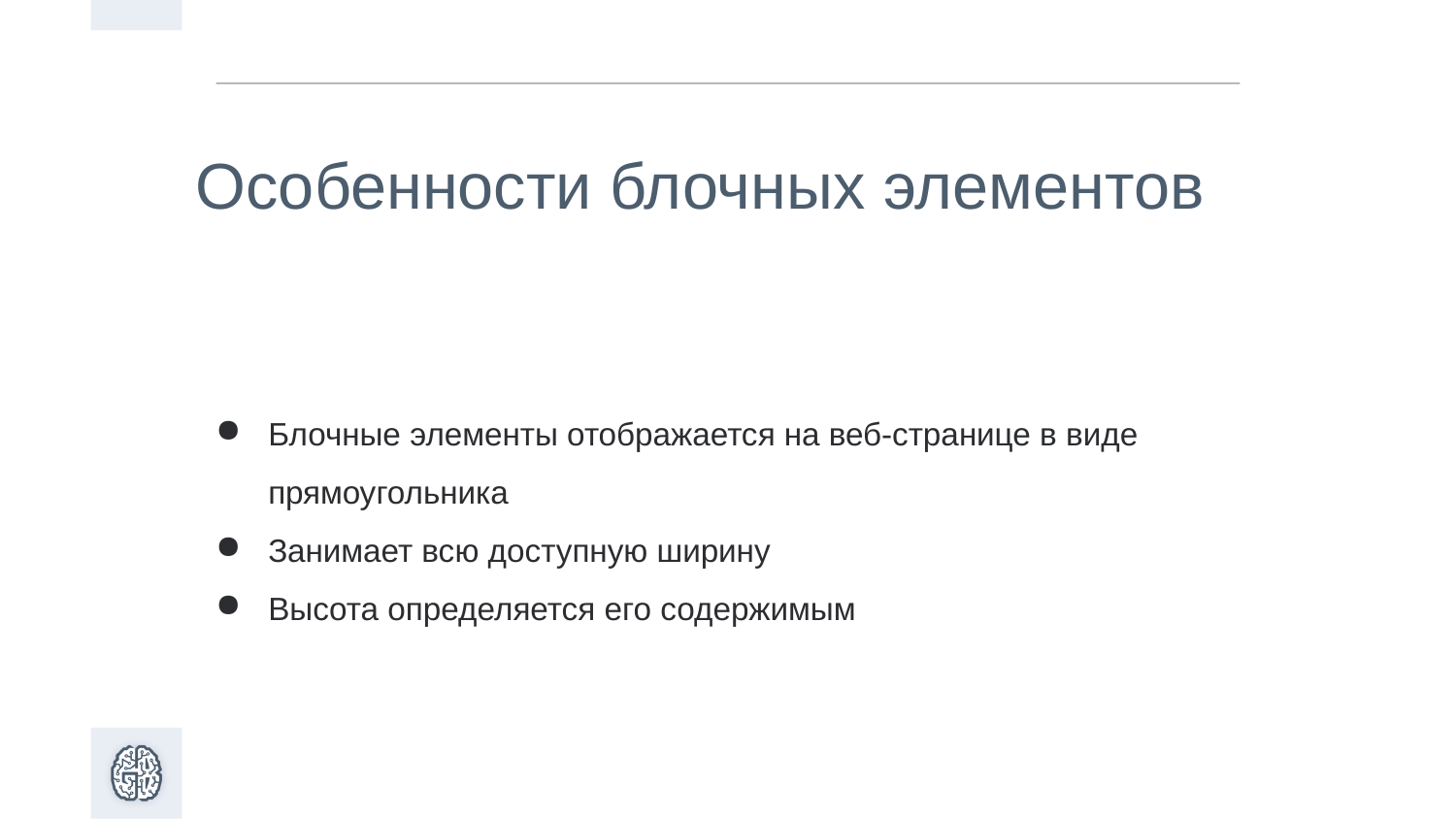

Особенности блочных элементов
Блочные элементы отображается на веб-странице в виде прямоугольника
Занимает всю доступную ширину
Высота определяется его содержимым